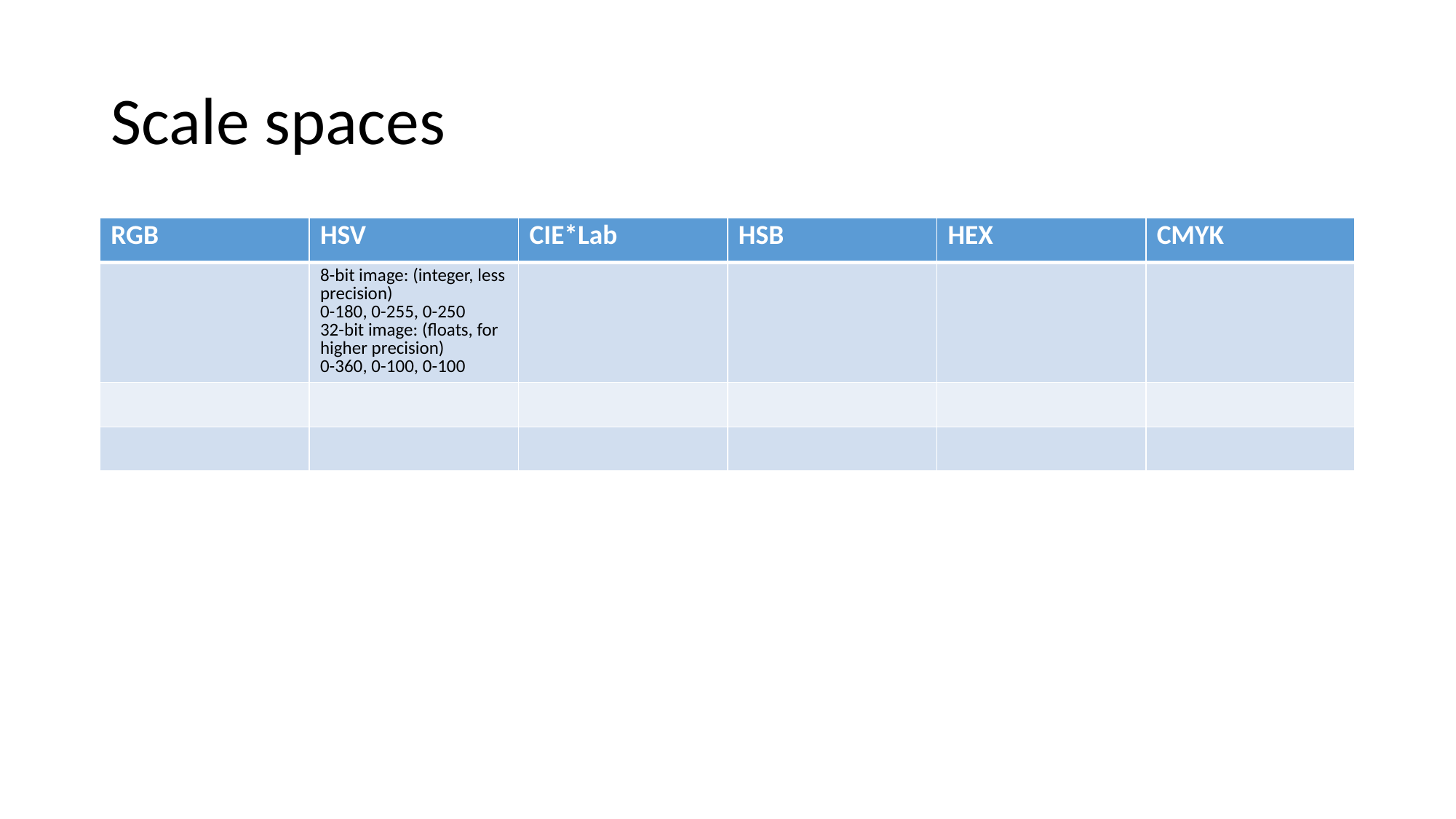

# Scale spaces
| RGB | HSV | CIE\*Lab | HSB | HEX | CMYK |
| --- | --- | --- | --- | --- | --- |
|  | 8-bit image: (integer, less precision) 0-180, 0-255, 0-250 32-bit image: (floats, for higher precision) 0-360, 0-100, 0-100 |  |  |  |  |
|  |  |  |  |  |  |
|  |  |  |  |  |  |